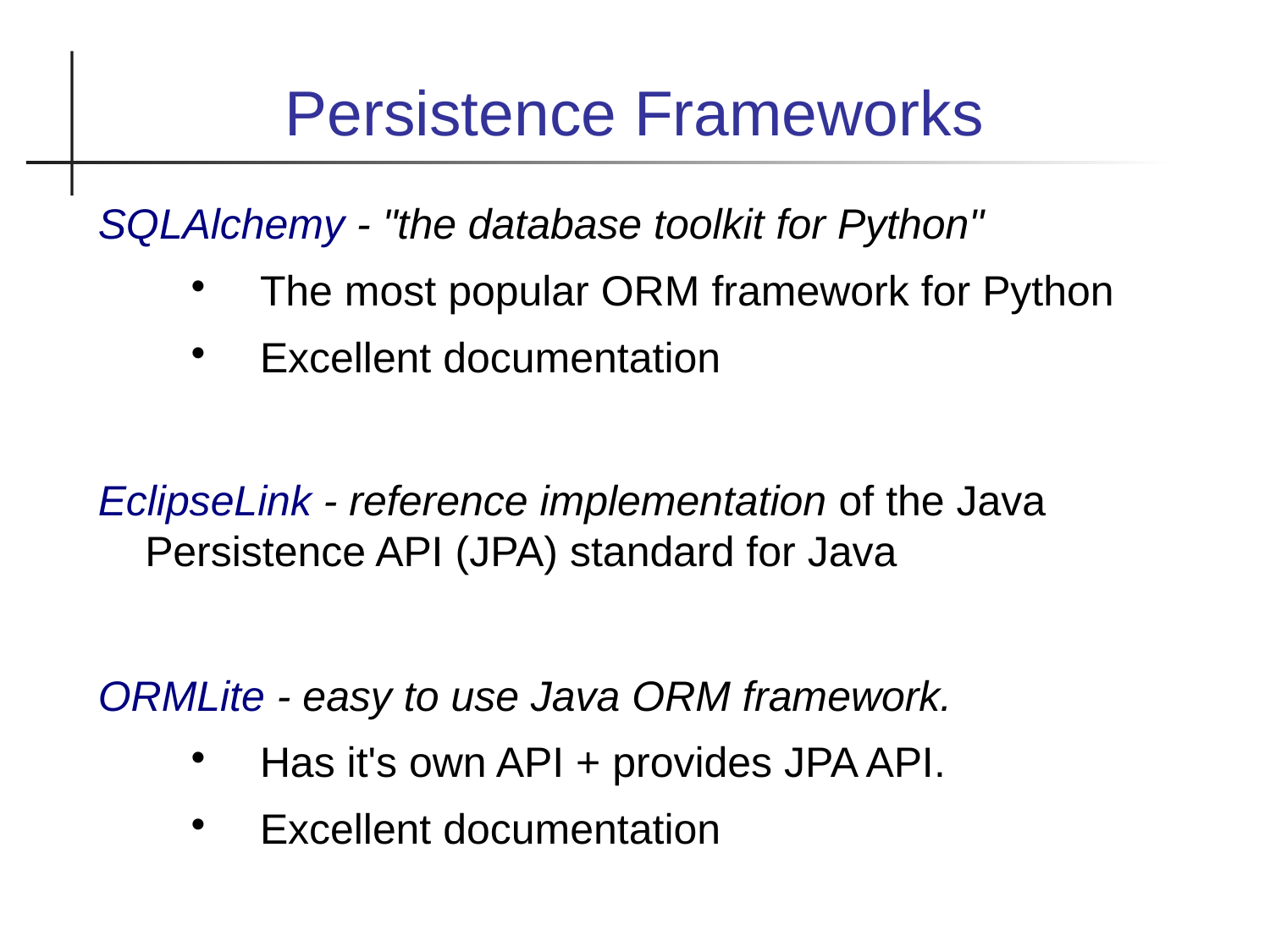

Persistence Frameworks
SQLAlchemy - "the database toolkit for Python"
The most popular ORM framework for Python
Excellent documentation

EclipseLink - reference implementation of the Java Persistence API (JPA) standard for Java

ORMLite - easy to use Java ORM framework.
Has it's own API + provides JPA API.
Excellent documentation